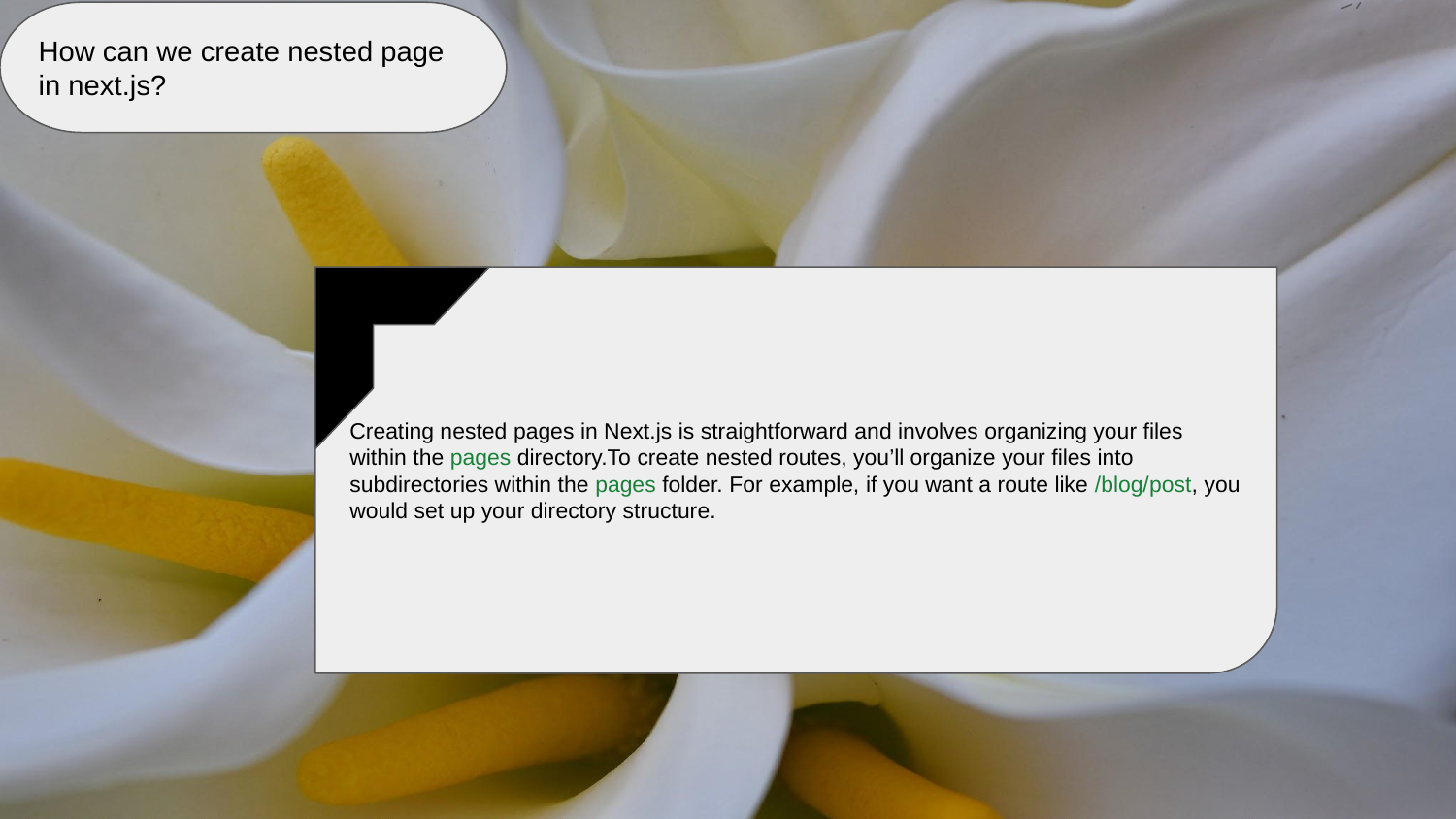

How can we create nested page in next.js?
Creating nested pages in Next.js is straightforward and involves organizing your files within the pages directory.To create nested routes, you’ll organize your files into subdirectories within the pages folder. For example, if you want a route like /blog/post, you would set up your directory structure.